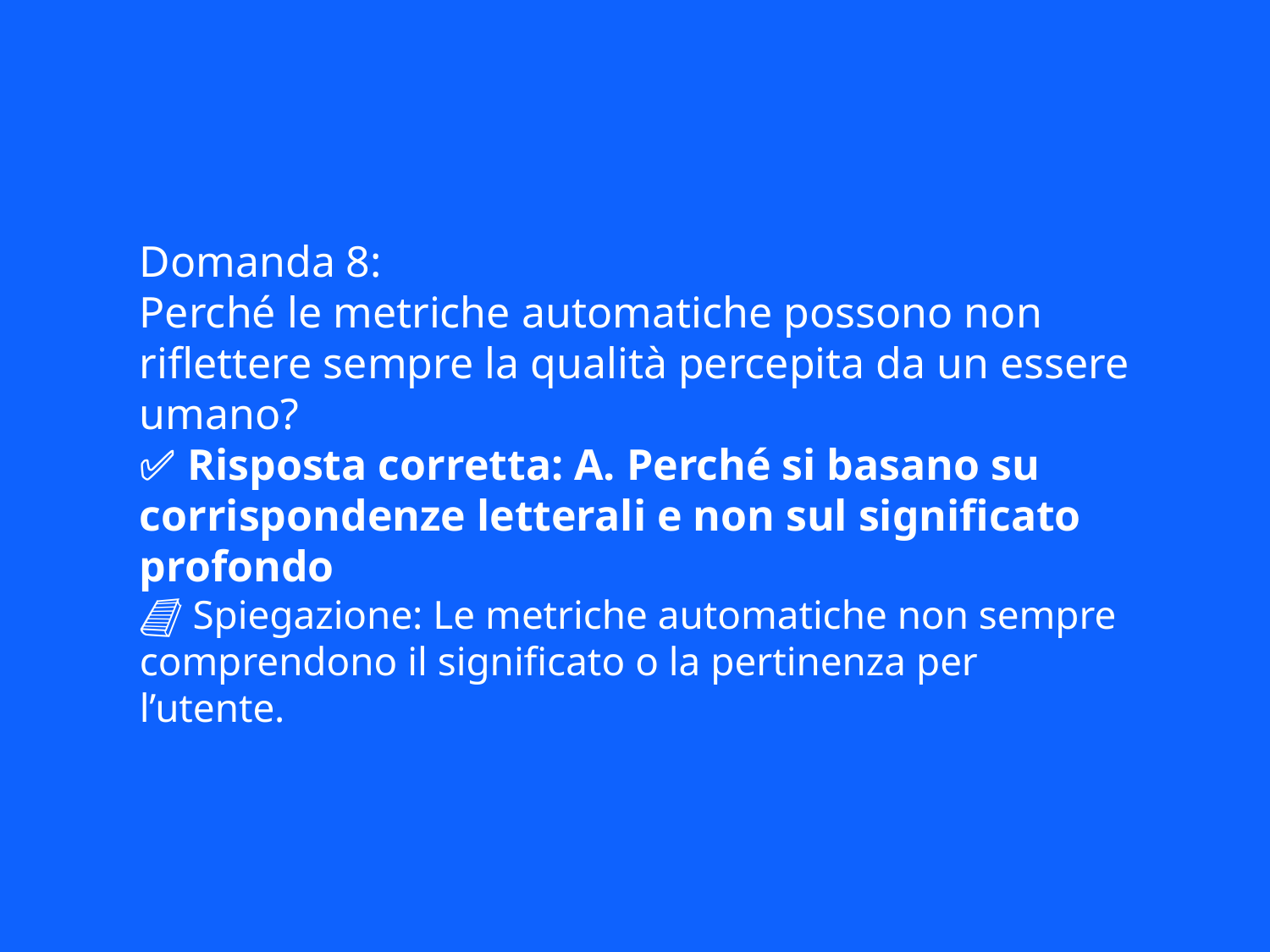

Domanda 8:
Perché le metriche automatiche possono non riflettere sempre la qualità percepita da un essere umano?
✅ Risposta corretta: A. Perché si basano su corrispondenze letterali e non sul significato profondo
📘 Spiegazione: Le metriche automatiche non sempre comprendono il significato o la pertinenza per l’utente.